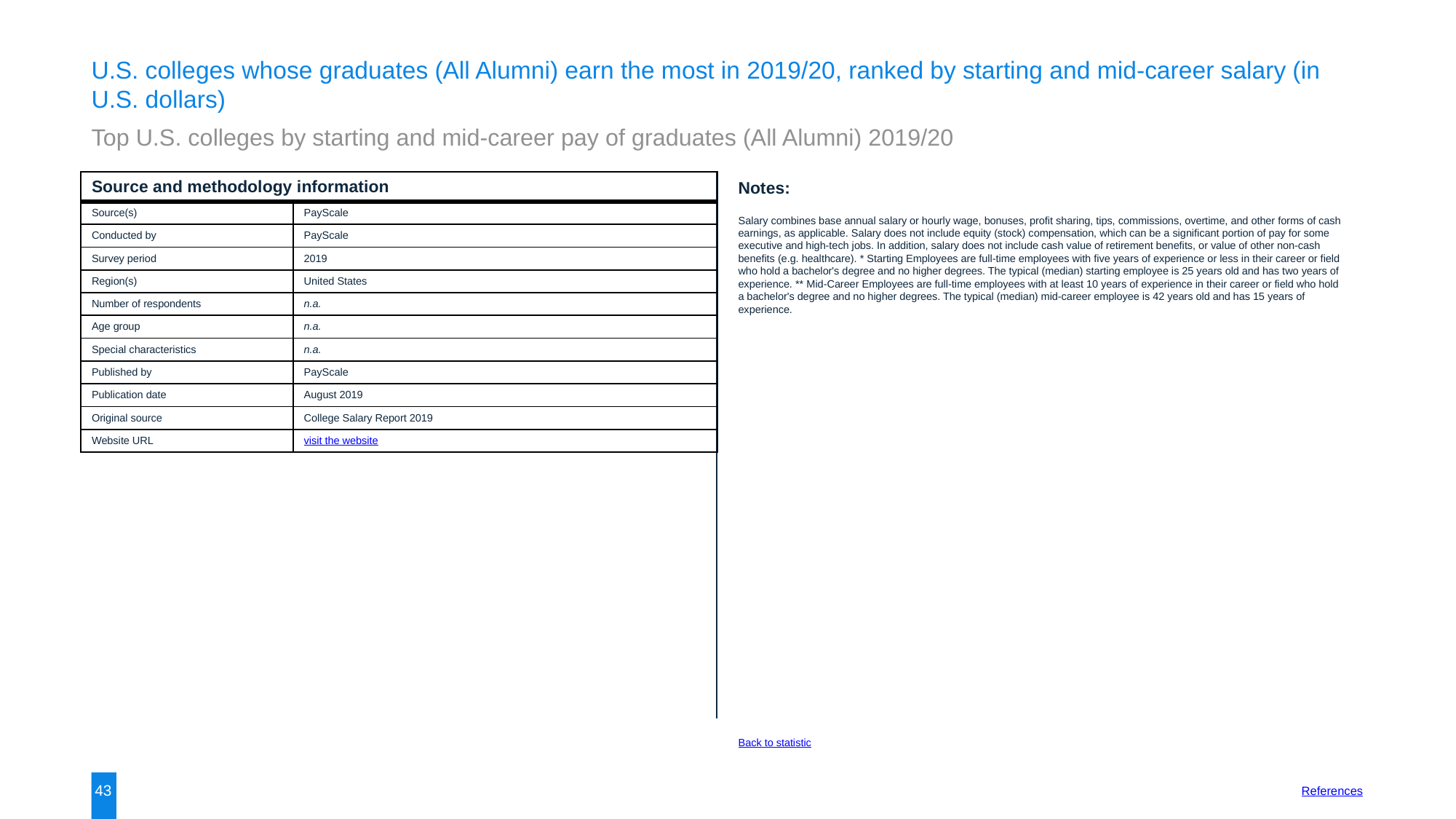

U.S. colleges whose graduates (All Alumni) earn the most in 2019/20, ranked by starting and mid-career salary (in U.S. dollars)
Top U.S. colleges by starting and mid-career pay of graduates (All Alumni) 2019/20
| Source and methodology information |  |
| --- | --- |
| Source(s) | PayScale |
| Conducted by | PayScale |
| Survey period | 2019 |
| Region(s) | United States |
| Number of respondents | n.a. |
| Age group | n.a. |
| Special characteristics | n.a. |
| Published by | PayScale |
| Publication date | August 2019 |
| Original source | College Salary Report 2019 |
| Website URL | visit the website |

Notes:

Salary combines base annual salary or hourly wage, bonuses, profit sharing, tips, commissions, overtime, and other forms of cash earnings, as applicable. Salary does not include equity (stock) compensation, which can be a significant portion of pay for some executive and high-tech jobs. In addition, salary does not include cash value of retirement benefits, or value of other non-cash benefits (e.g. healthcare). * Starting Employees are full-time employees with five years of experience or less in their career or field who hold a bachelor's degree and no higher degrees. The typical (median) starting employee is 25 years old and has two years of experience. ** Mid-Career Employees are full-time employees with at least 10 years of experience in their career or field who hold a bachelor's degree and no higher degrees. The typical (median) mid-career employee is 42 years old and has 15 years of experience.
Back to statistic

43
References